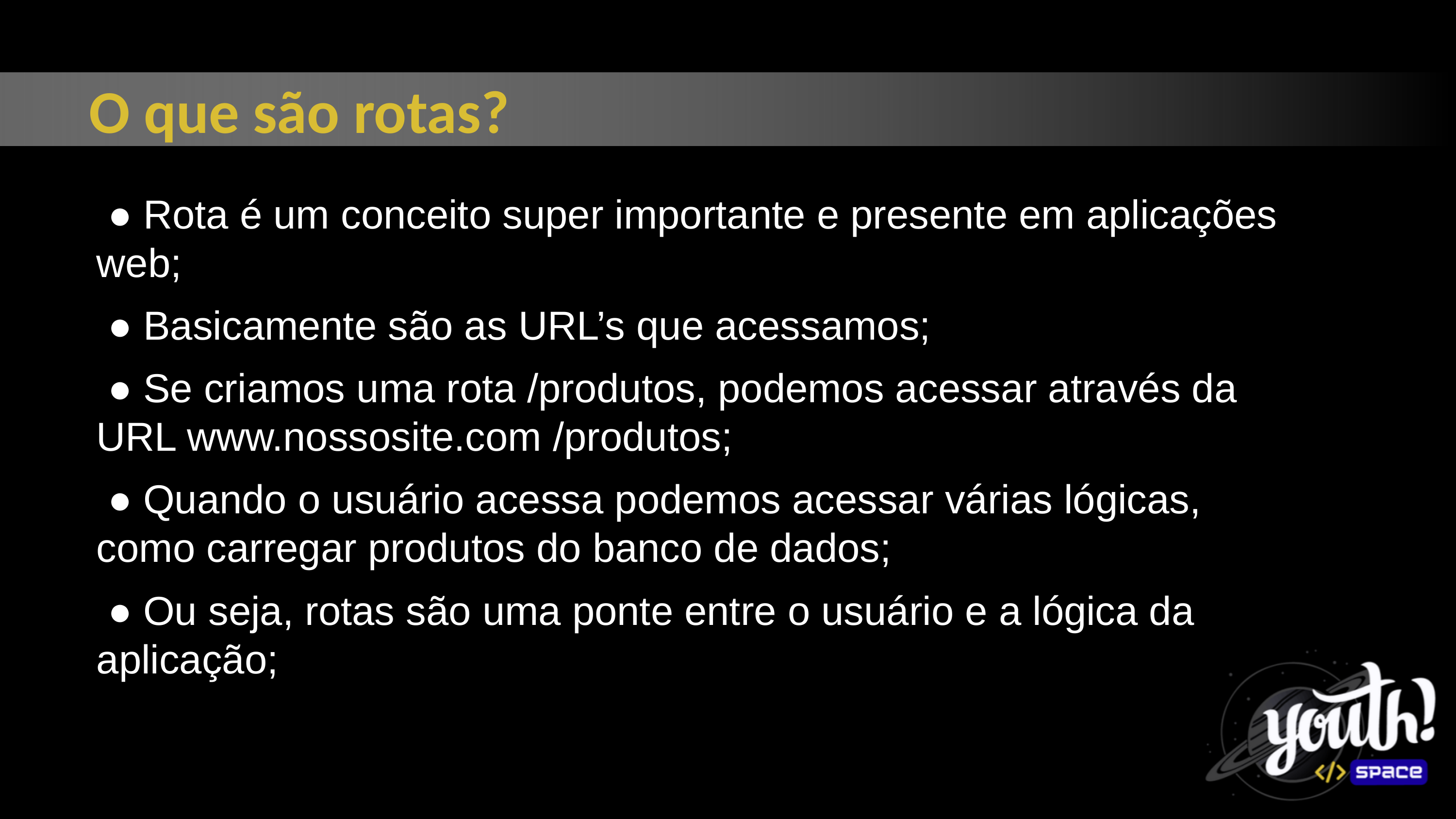

O que são rotas?

 ● Rota é um conceito super importante e presente em aplicações web;
 ● Basicamente são as URL’s que acessamos;
 ● Se criamos uma rota /produtos, podemos acessar através da URL www.nossosite.com /produtos;
 ● Quando o usuário acessa podemos acessar várias lógicas, como carregar produtos do banco de dados;
 ● Ou seja, rotas são uma ponte entre o usuário e a lógica da aplicação;